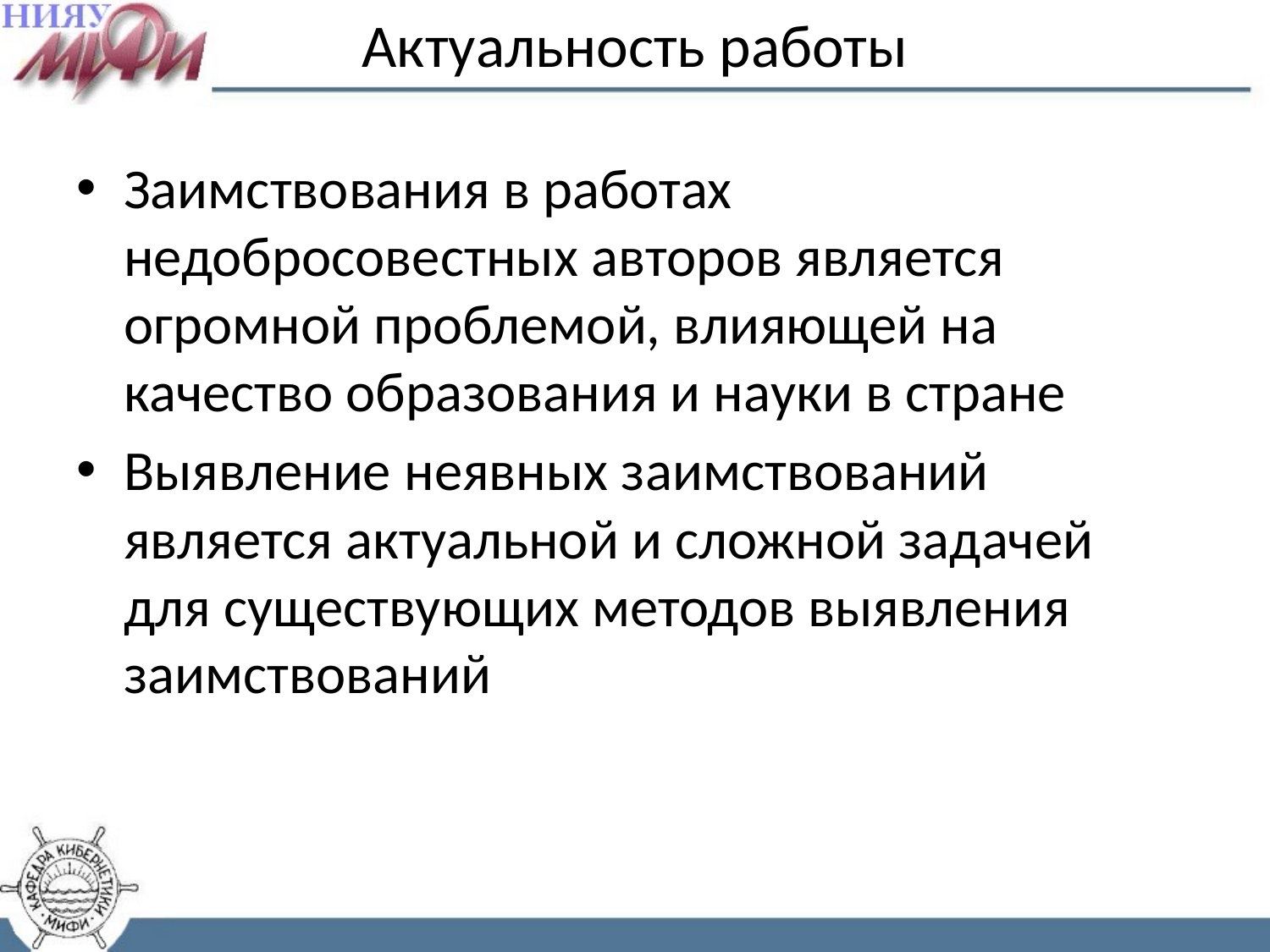

# Актуальность работы
Заимствования в работах недобросовестных авторов является огромной проблемой, влияющей на качество образования и науки в стране
Выявление неявных заимствований является актуальной и сложной задачей для существующих методов выявления заимствований